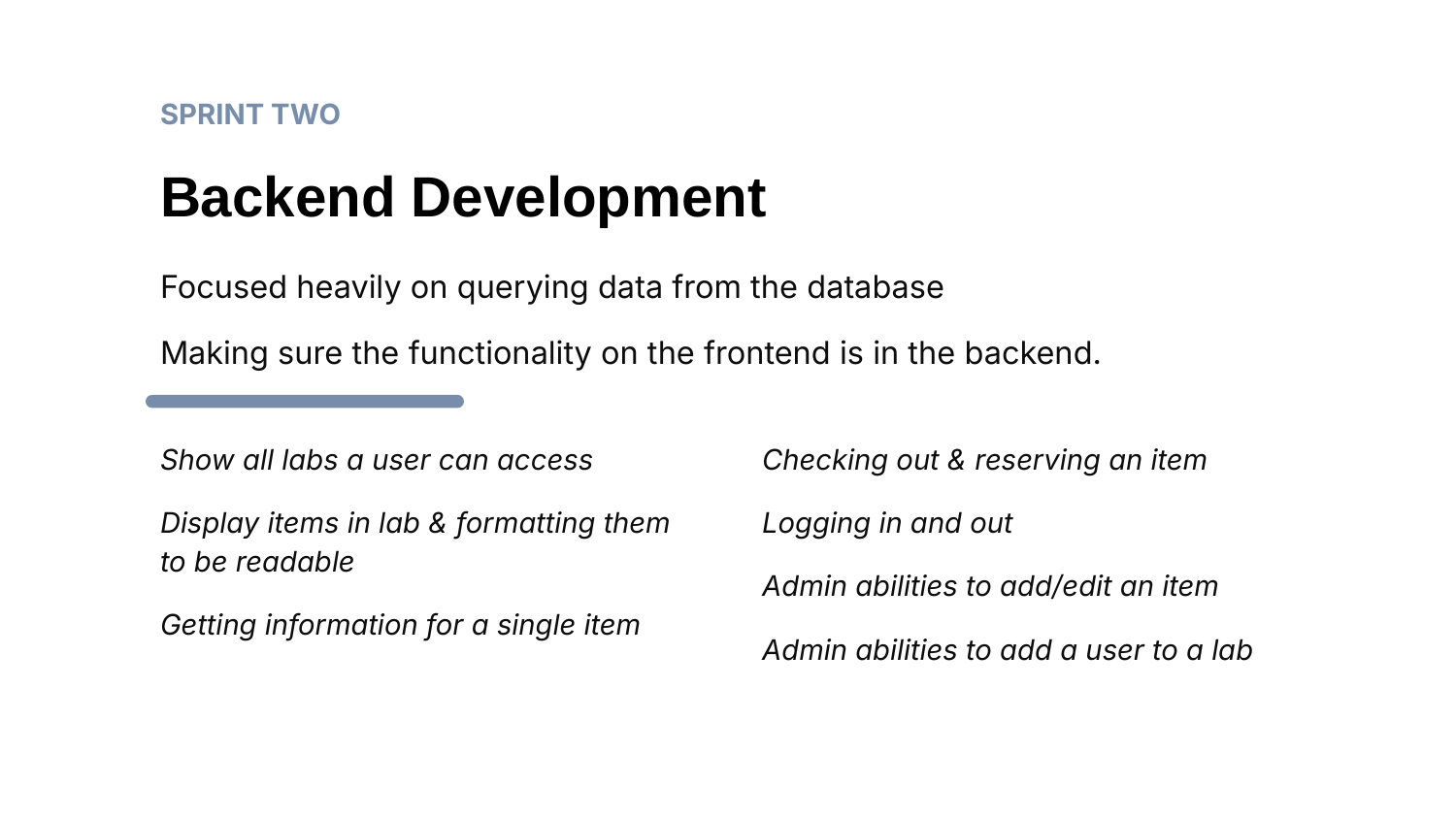

SPRINT TWO
# Backend Development

Focused heavily on querying data from the database
Making sure the functionality on the frontend is in the backend.
Show all labs a user can access
Display items in lab & formatting them to be readable
Getting information for a single item
Checking out & reserving an item
Logging in and out
Admin abilities to add/edit an item
Admin abilities to add a user to a lab